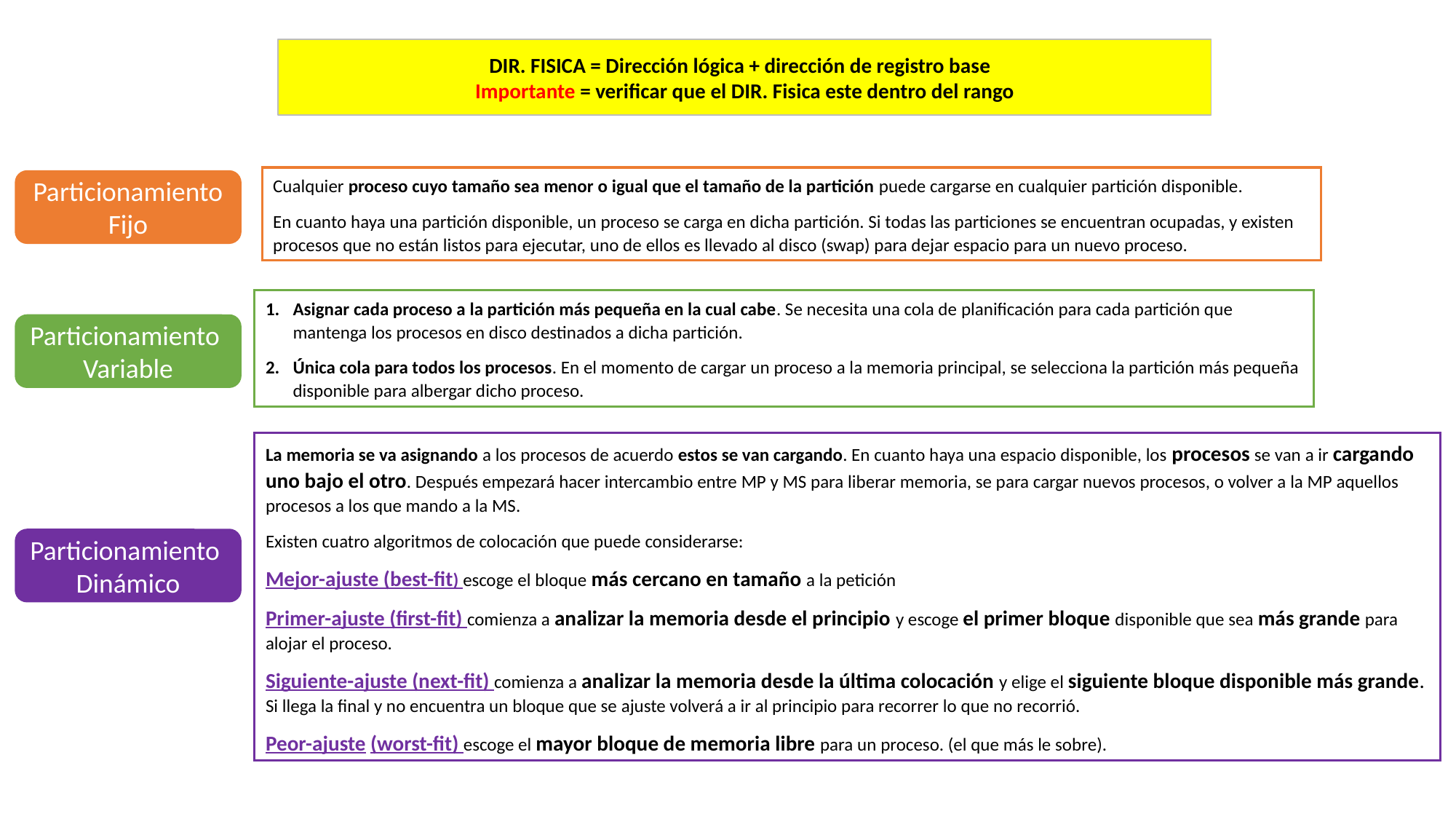

DIR. FISICA = Dirección lógica + dirección de registro base
Importante = verificar que el DIR. Fisica este dentro del rango
Cualquier proceso cuyo tamaño sea menor o igual que el tamaño de la partición puede cargarse en cualquier partición disponible.
En cuanto haya una partición disponible, un proceso se carga en dicha partición. Si todas las particiones se encuentran ocupadas, y existen procesos que no están listos para ejecutar, uno de ellos es llevado al disco (swap) para dejar espacio para un nuevo proceso.
Particionamiento Fijo
Asignar cada proceso a la partición más pequeña en la cual cabe. Se necesita una cola de planificación para cada partición que mantenga los procesos en disco destinados a dicha partición.
Única cola para todos los procesos. En el momento de cargar un proceso a la memoria principal, se selecciona la partición más pequeña disponible para albergar dicho proceso.
Particionamiento
Variable
La memoria se va asignando a los procesos de acuerdo estos se van cargando. En cuanto haya una espacio disponible, los procesos se van a ir cargando uno bajo el otro. Después empezará hacer intercambio entre MP y MS para liberar memoria, se para cargar nuevos procesos, o volver a la MP aquellos procesos a los que mando a la MS.
Existen cuatro algoritmos de colocación que puede considerarse:
Mejor-ajuste (best-fit) escoge el bloque más cercano en tamaño a la petición
Primer-ajuste (first-fit) comienza a analizar la memoria desde el principio y escoge el primer bloque disponible que sea más grande para alojar el proceso.
Siguiente-ajuste (next-fit) comienza a analizar la memoria desde la última colocación y elige el siguiente bloque disponible más grande. Si llega la final y no encuentra un bloque que se ajuste volverá a ir al principio para recorrer lo que no recorrió.
Peor-ajuste (worst-fit) escoge el mayor bloque de memoria libre para un proceso. (el que más le sobre).
Particionamiento
Dinámico